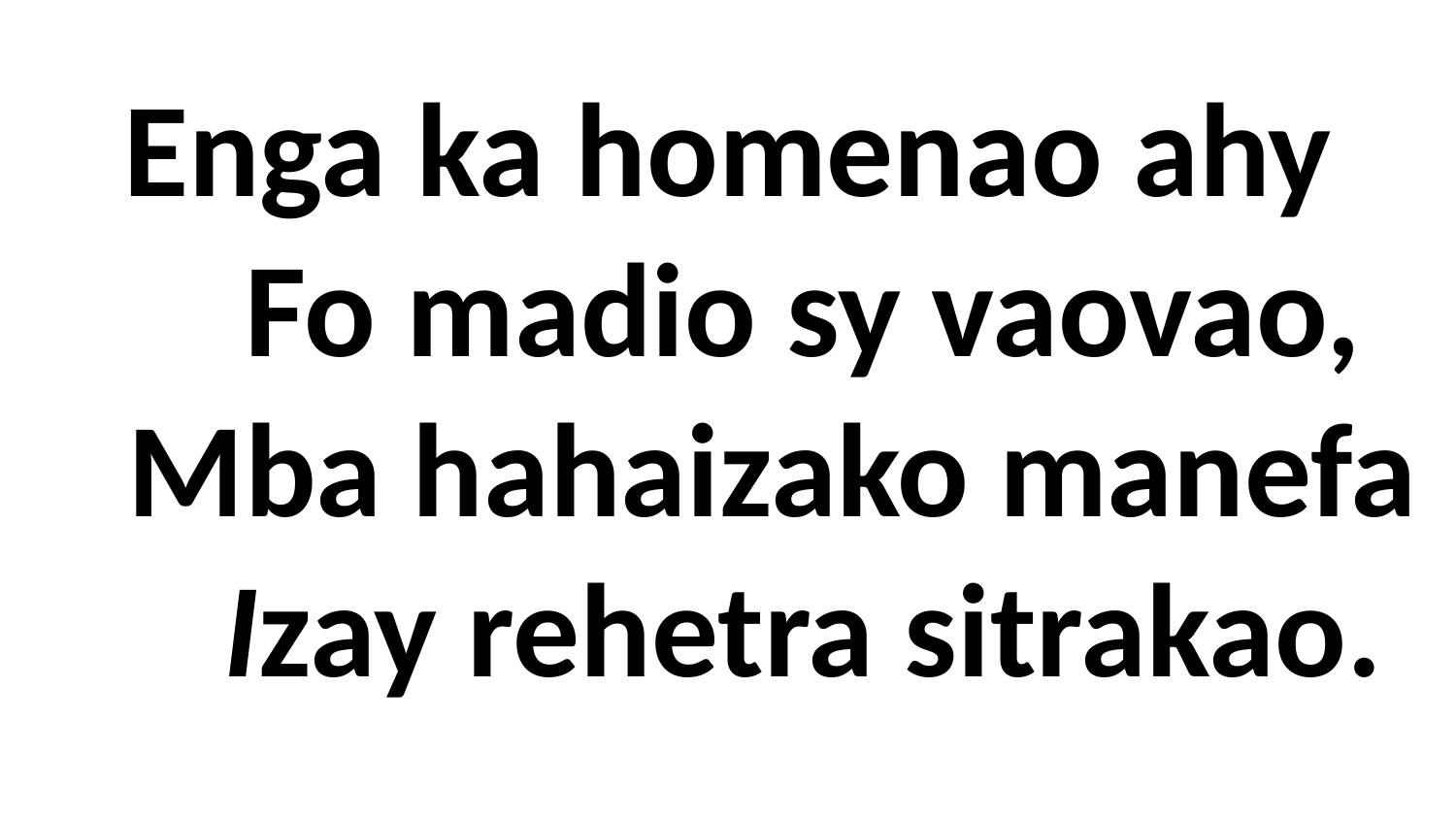

# Enga ka homenao ahy Fo madio sy vaovao, Mba hahaizako manefa Izay rehetra sitrakao.